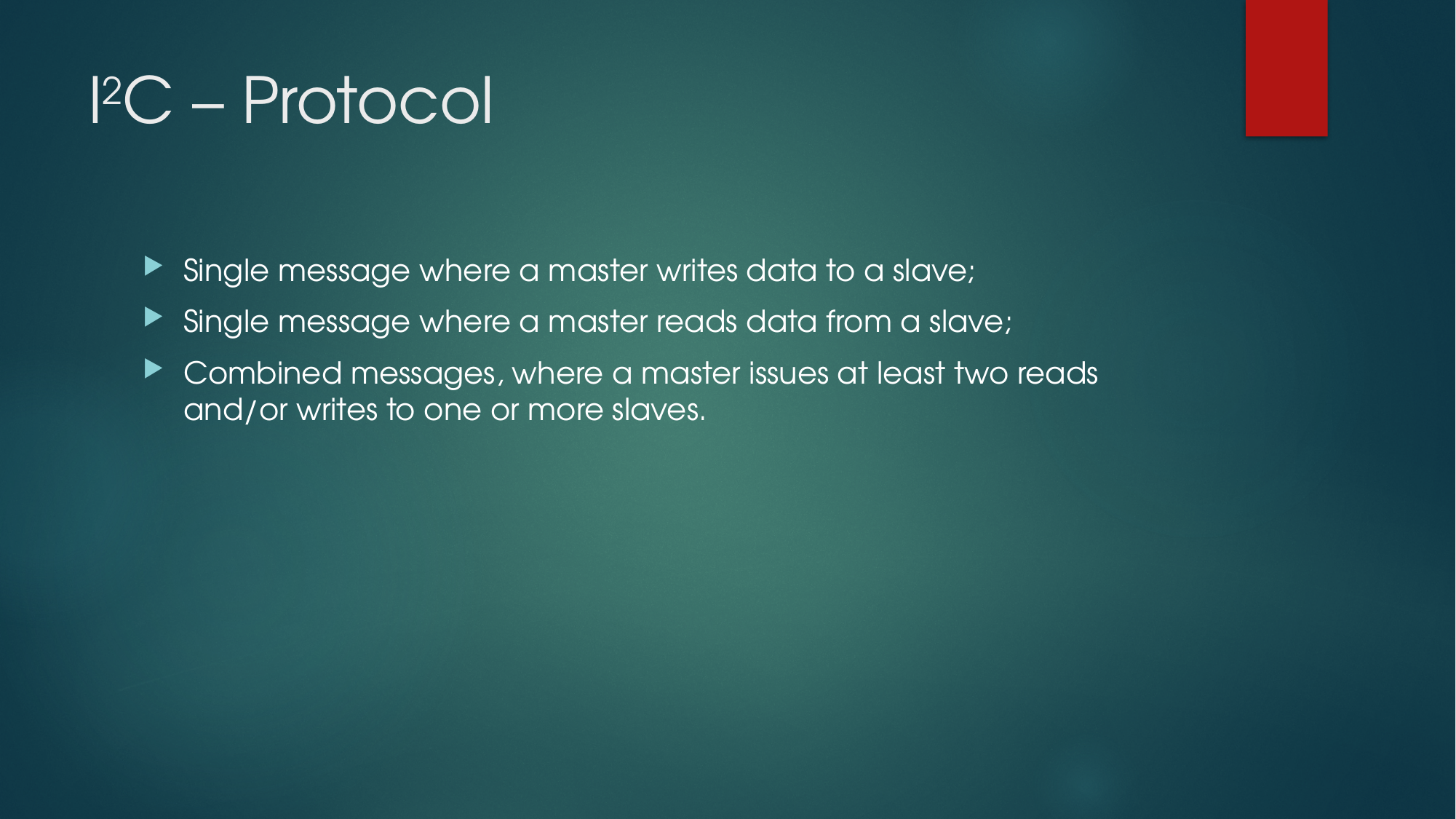

# I2C – Protocol
Single message where a master writes data to a slave;
Single message where a master reads data from a slave;
Combined messages, where a master issues at least two reads and/or writes to one or more slaves.